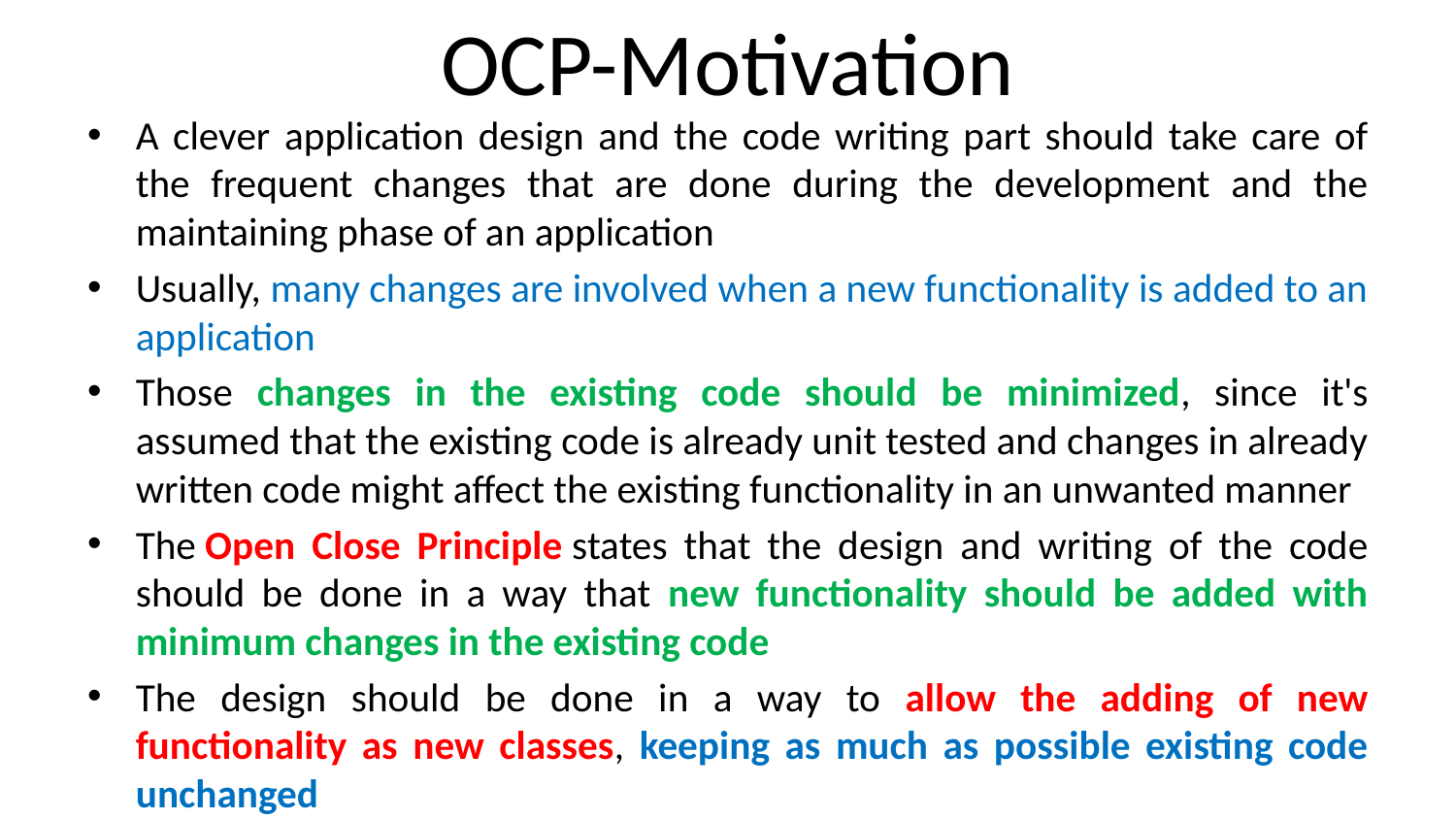

# OCP-Motivation
A clever application design and the code writing part should take care of the frequent changes that are done during the development and the maintaining phase of an application
Usually, many changes are involved when a new functionality is added to an application
Those changes in the existing code should be minimized, since it's assumed that the existing code is already unit tested and changes in already written code might affect the existing functionality in an unwanted manner
The Open Close Principle states that the design and writing of the code should be done in a way that new functionality should be added with minimum changes in the existing code
The design should be done in a way to allow the adding of new functionality as new classes, keeping as much as possible existing code unchanged